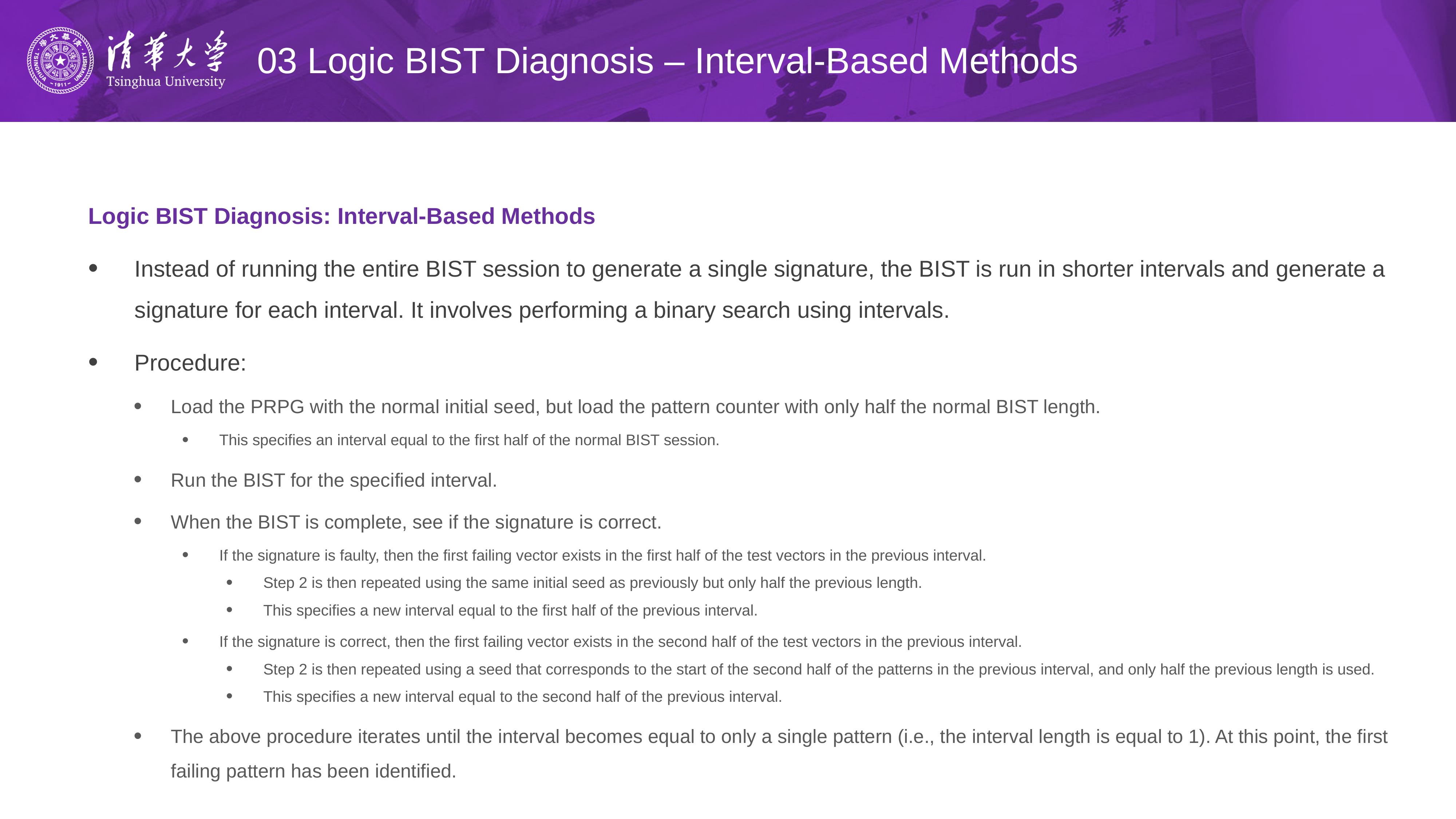

# 03 Logic BIST Diagnosis – Interval-Based Methods
Logic BIST Diagnosis: Interval-Based Methods
Instead of running the entire BIST session to generate a single signature, the BIST is run in shorter intervals and generate a signature for each interval. It involves performing a binary search using intervals.
Procedure:
Load the PRPG with the normal initial seed, but load the pattern counter with only half the normal BIST length.
This specifies an interval equal to the first half of the normal BIST session.
Run the BIST for the specified interval.
When the BIST is complete, see if the signature is correct.
If the signature is faulty, then the first failing vector exists in the first half of the test vectors in the previous interval.
Step 2 is then repeated using the same initial seed as previously but only half the previous length.
This specifies a new interval equal to the first half of the previous interval.
If the signature is correct, then the first failing vector exists in the second half of the test vectors in the previous interval.
Step 2 is then repeated using a seed that corresponds to the start of the second half of the patterns in the previous interval, and only half the previous length is used.
This specifies a new interval equal to the second half of the previous interval.
The above procedure iterates until the interval becomes equal to only a single pattern (i.e., the interval length is equal to 1). At this point, the first failing pattern has been identified.